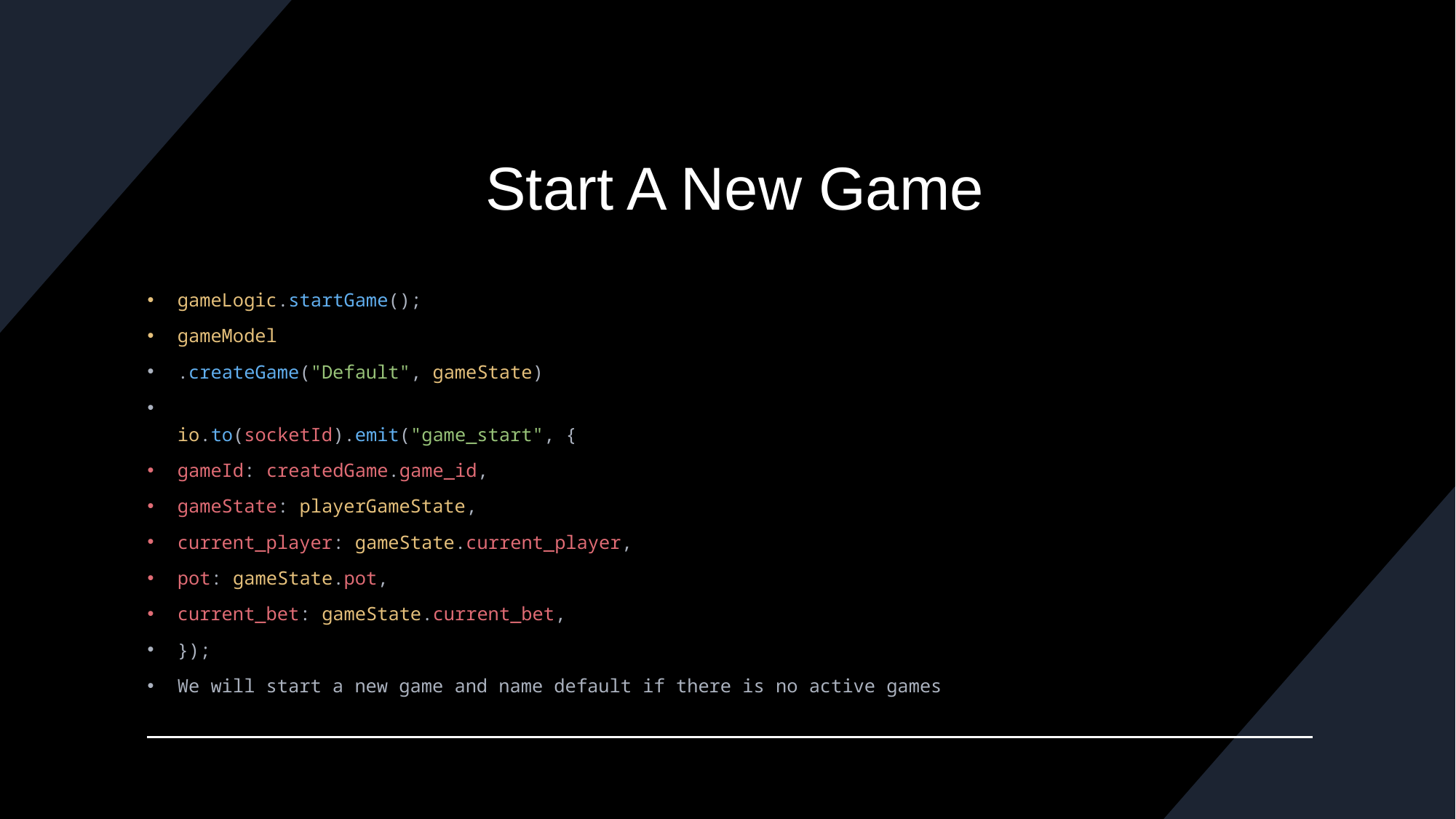

# Start A New Game
gameLogic.startGame();
gameModel
.createGame("Default", gameState)
io.to(socketId).emit("game_start", {
gameId: createdGame.game_id,
gameState: playerGameState,
current_player: gameState.current_player,
pot: gameState.pot,
current_bet: gameState.current_bet,
});
We will start a new game and name default if there is no active games